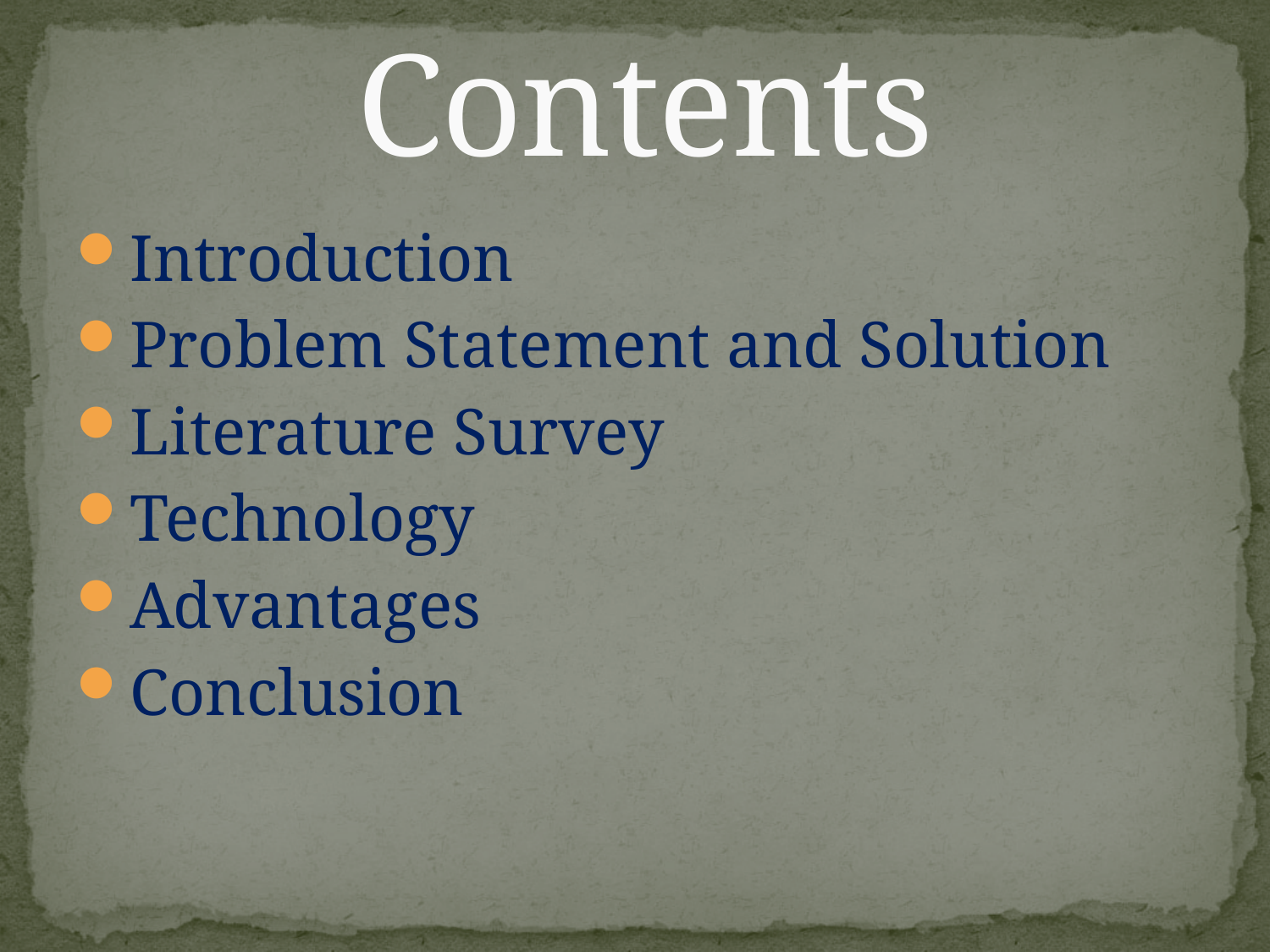

# Contents
Introduction
Problem Statement and Solution
Literature Survey
Technology
Advantages
Conclusion